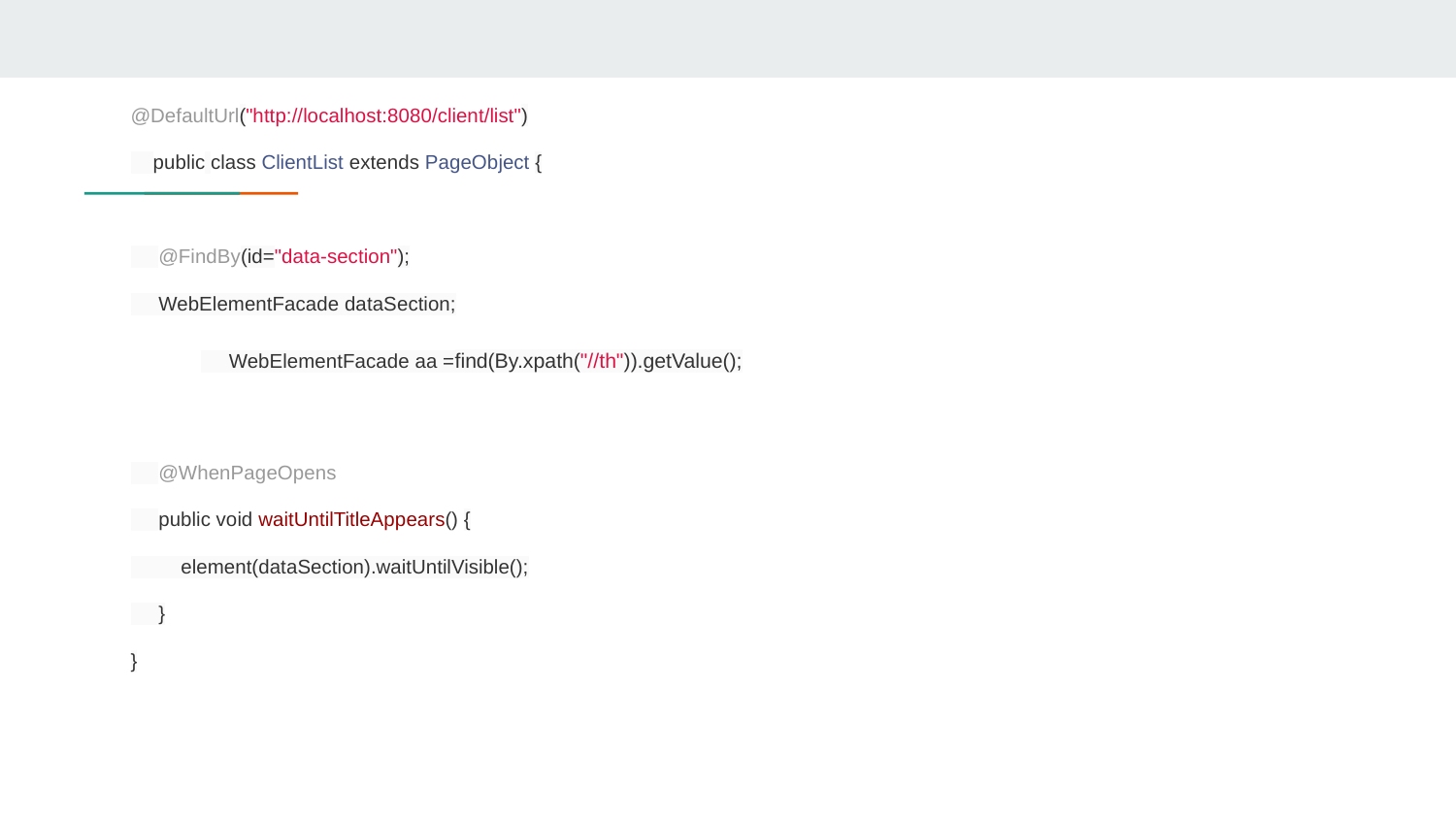

@DefaultUrl("http://localhost:8080/client/list")
    public class ClientList extends PageObject {

     @FindBy(id="data-section");
     WebElementFacade dataSection;
     WebElementFacade aa =find(By.xpath("//th")).getValue();

     @WhenPageOpens
     public void waitUntilTitleAppears() {
         element(dataSection).waitUntilVisible();
     }
}